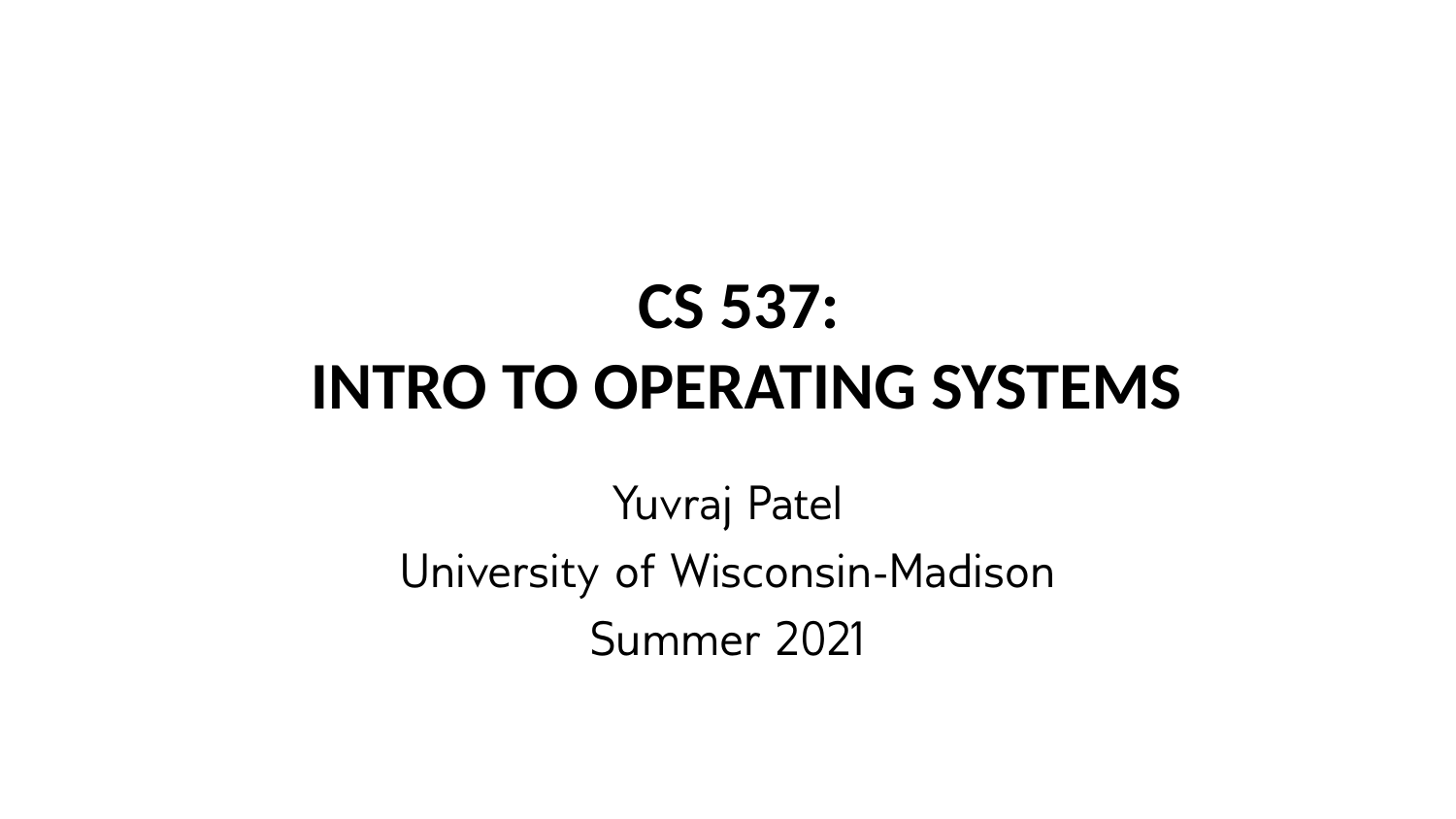

# CS 537: INTRO TO OPERATING SYSTEMS
Yuvraj Patel
University of Wisconsin-Madison
Summer 2021